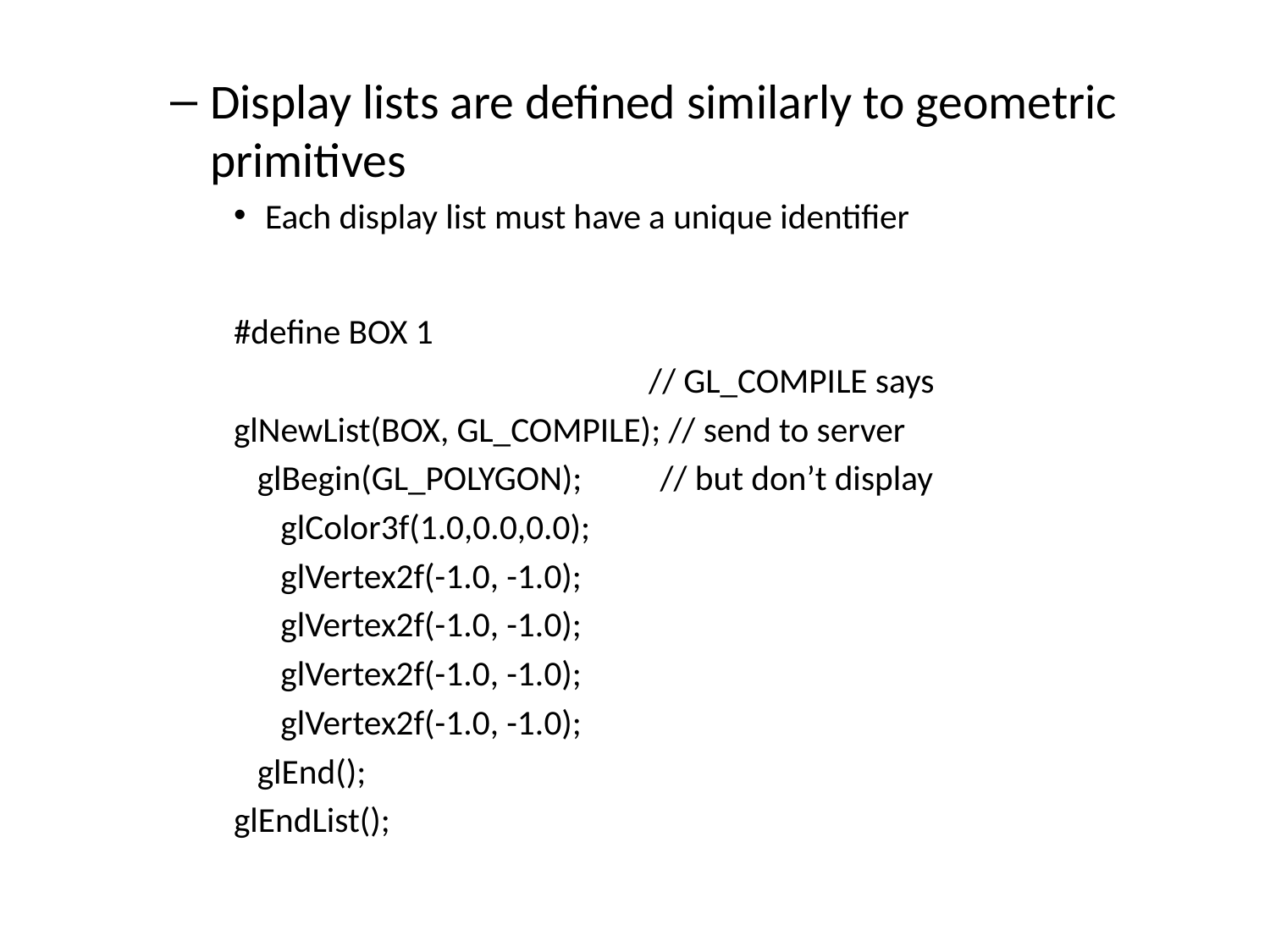

Display lists are defined similarly to geometric primitives
Each display list must have a unique identifier

#define BOX 1
                                                     // GL_COMPILE says
glNewList(BOX, GL_COMPILE); // send to server
   glBegin(GL_POLYGON);          // but don’t display
      glColor3f(1.0,0.0,0.0);
      glVertex2f(-1.0, -1.0);
      glVertex2f(-1.0, -1.0);
      glVertex2f(-1.0, -1.0);
      glVertex2f(-1.0, -1.0);
   glEnd();
glEndList();